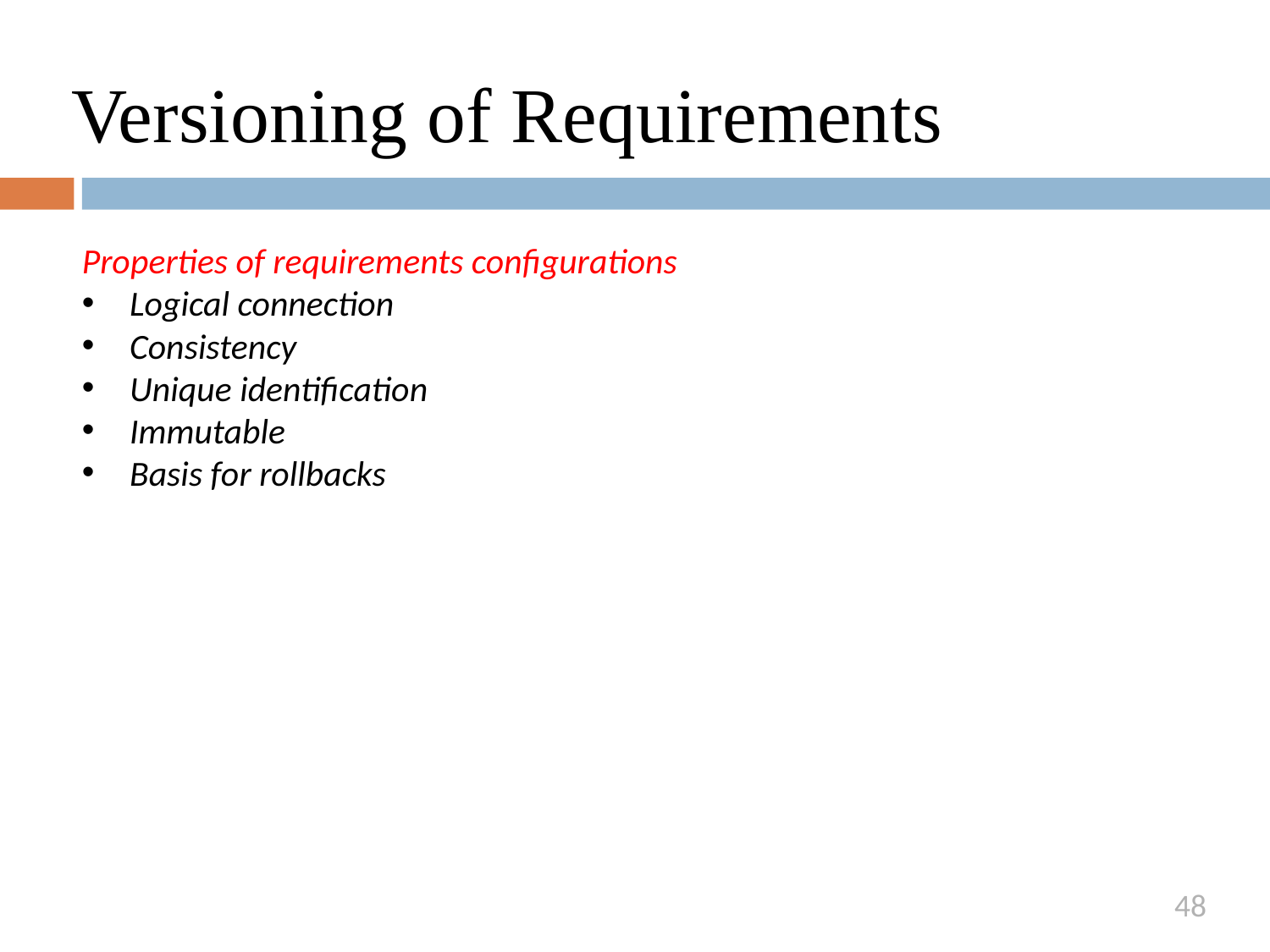

# Versioning of Requirements
Properties of requirements configurations
Logical connection
Consistency
Unique identification
Immutable
Basis for rollbacks
48